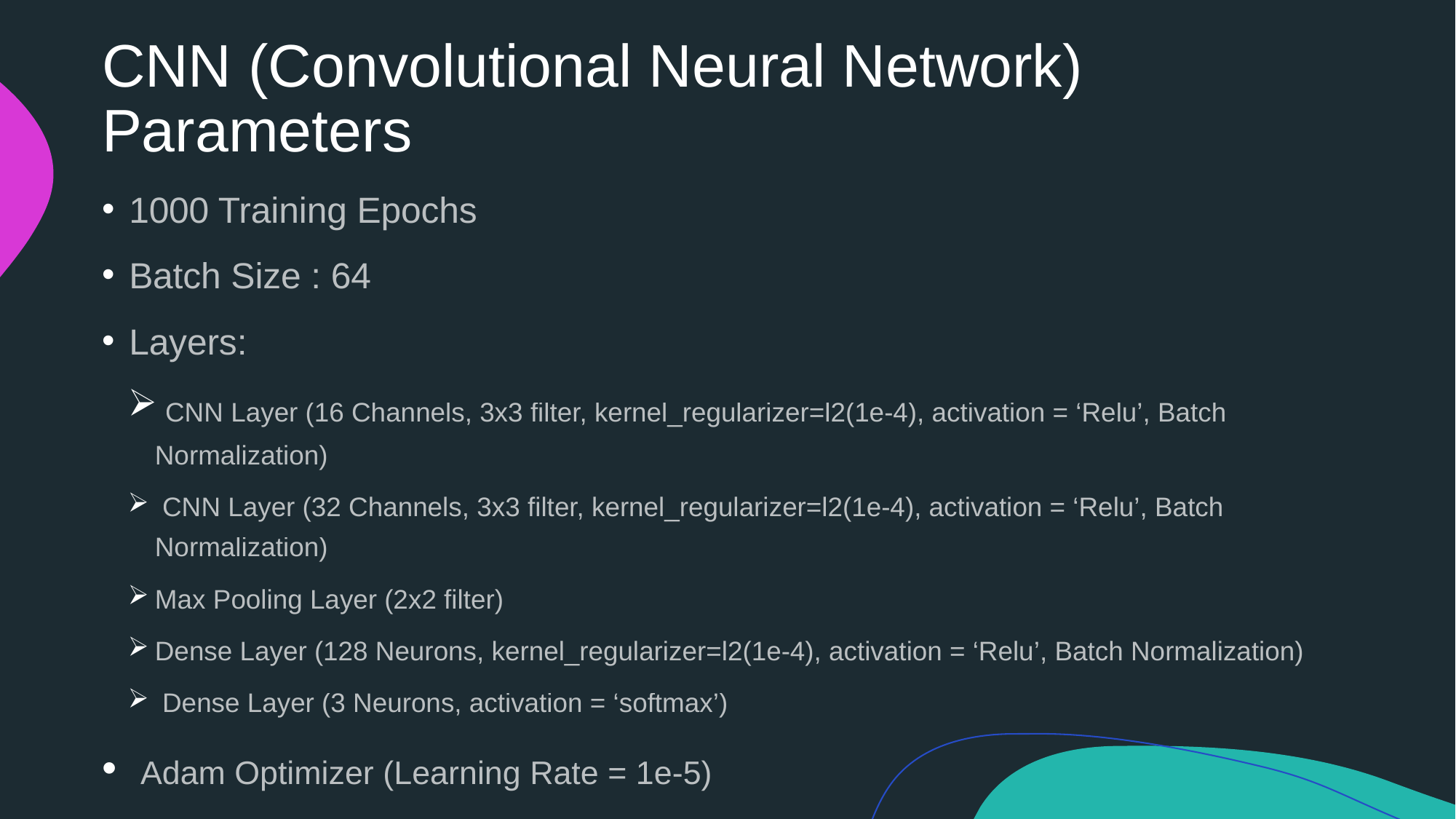

# CNN (Convolutional Neural Network) Parameters
1000 Training Epochs
Batch Size : 64
Layers:
 CNN Layer (16 Channels, 3x3 filter, kernel_regularizer=l2(1e-4), activation = ‘Relu’, Batch Normalization)
 CNN Layer (32 Channels, 3x3 filter, kernel_regularizer=l2(1e-4), activation = ‘Relu’, Batch Normalization)
Max Pooling Layer (2x2 filter)
Dense Layer (128 Neurons, kernel_regularizer=l2(1e-4), activation = ‘Relu’, Batch Normalization)
 Dense Layer (3 Neurons, activation = ‘softmax’)
 Adam Optimizer (Learning Rate = 1e-5)